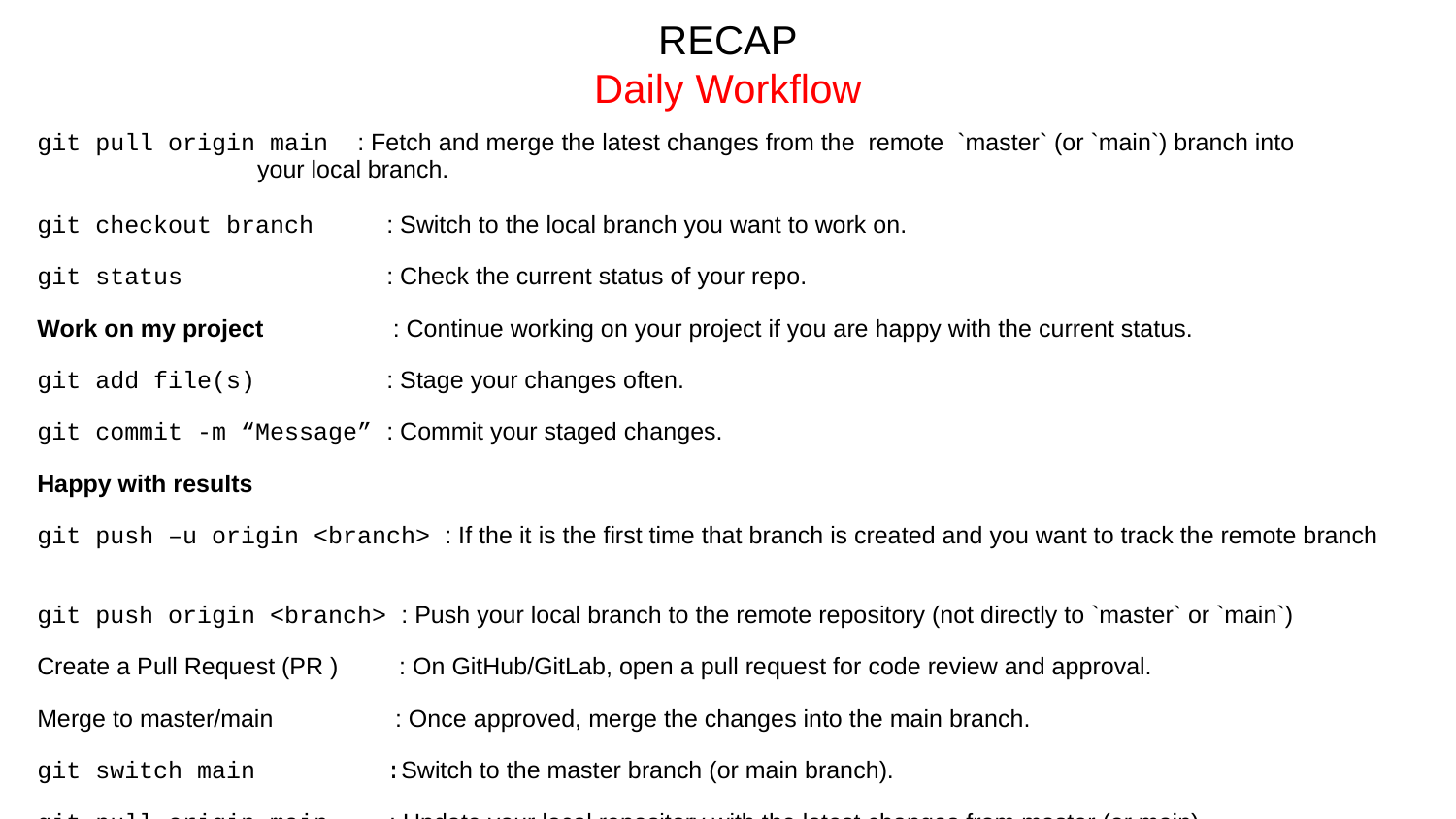

# RECAP
Daily Workflow
git pull origin main  : Fetch and merge the latest changes from the  remote  `master` (or `main`) branch into      		           your local branch.

git checkout branch     : Switch to the local branch you want to work on.
git status              : Check the current status of your repo.
Work on my project                   : Continue working on your project if you are happy with the current status.
git add file(s)         : Stage your changes often.
git commit -m “Message” : Commit your staged changes.
Happy with results
git push –u origin <branch> : If the it is the first time that branch is created and you want to track the remote branch
git push origin <branch> : Push your local branch to the remote repository (not directly to `master` or `main`)
Create a Pull Request (PR )         : On GitHub/GitLab, open a pull request for code review and approval.
Merge to master/main                  : Once approved, merge the changes into the main branch.
git switch main         :Switch to the master branch (or main branch).
git pull origin main         : Update your local repository with the latest changes from master (or main)